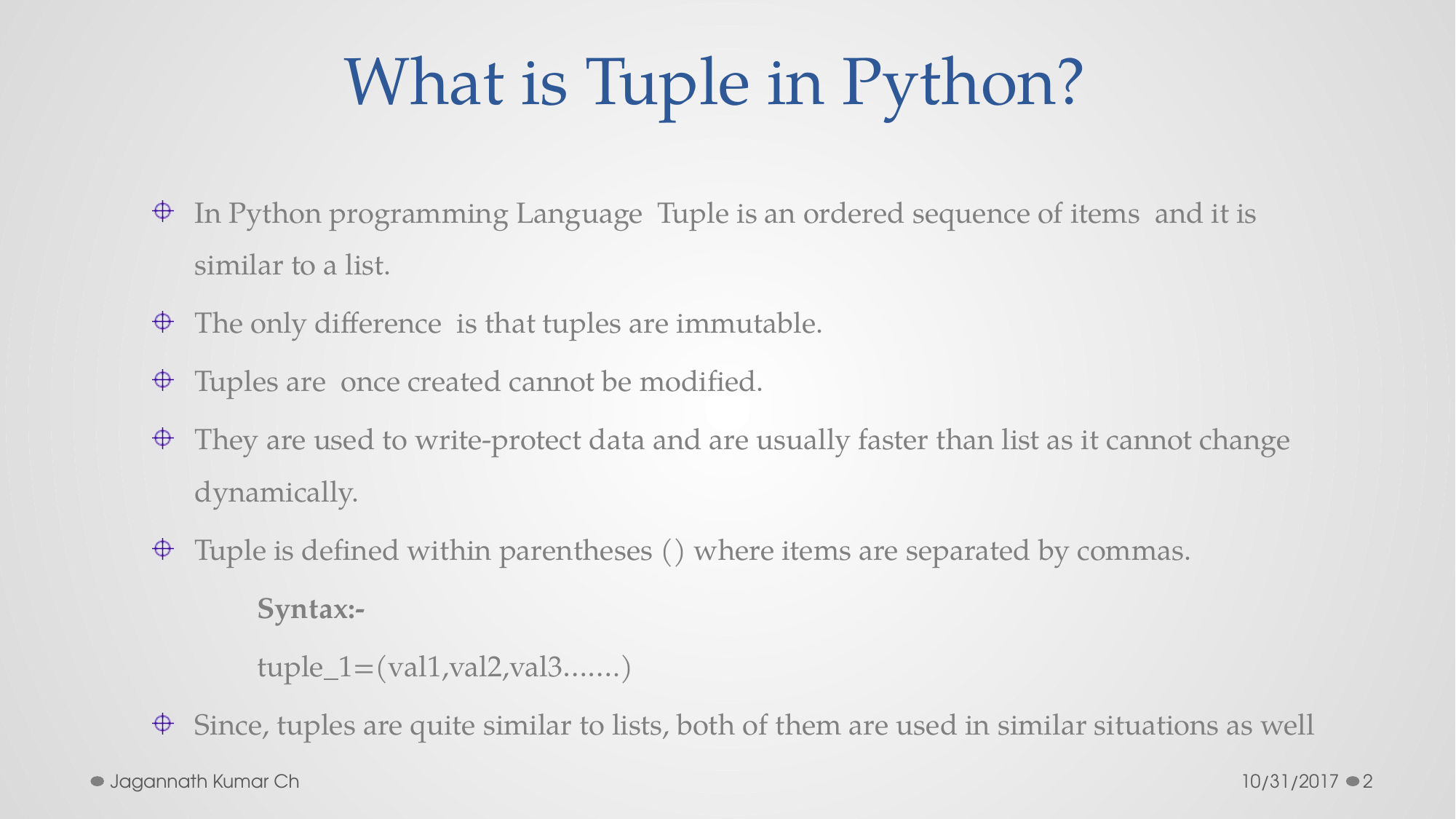

# What is Tuple in Python?
In Python programming Language  Tuple is an ordered sequence of items  and it is similar to a list.
The only difference  is that tuples are immutable.
Tuples are  once created cannot be modified.
They are used to write-protect data and are usually faster than list as it cannot change dynamically.
Tuple is defined within parentheses () where items are separated by commas.
	Syntax:-
		tuple_1=(val1,val2,val3…….)
Since, tuples are quite similar to lists, both of them are used in similar situations as well
Jagannath Kumar Ch
10/31/2017
2